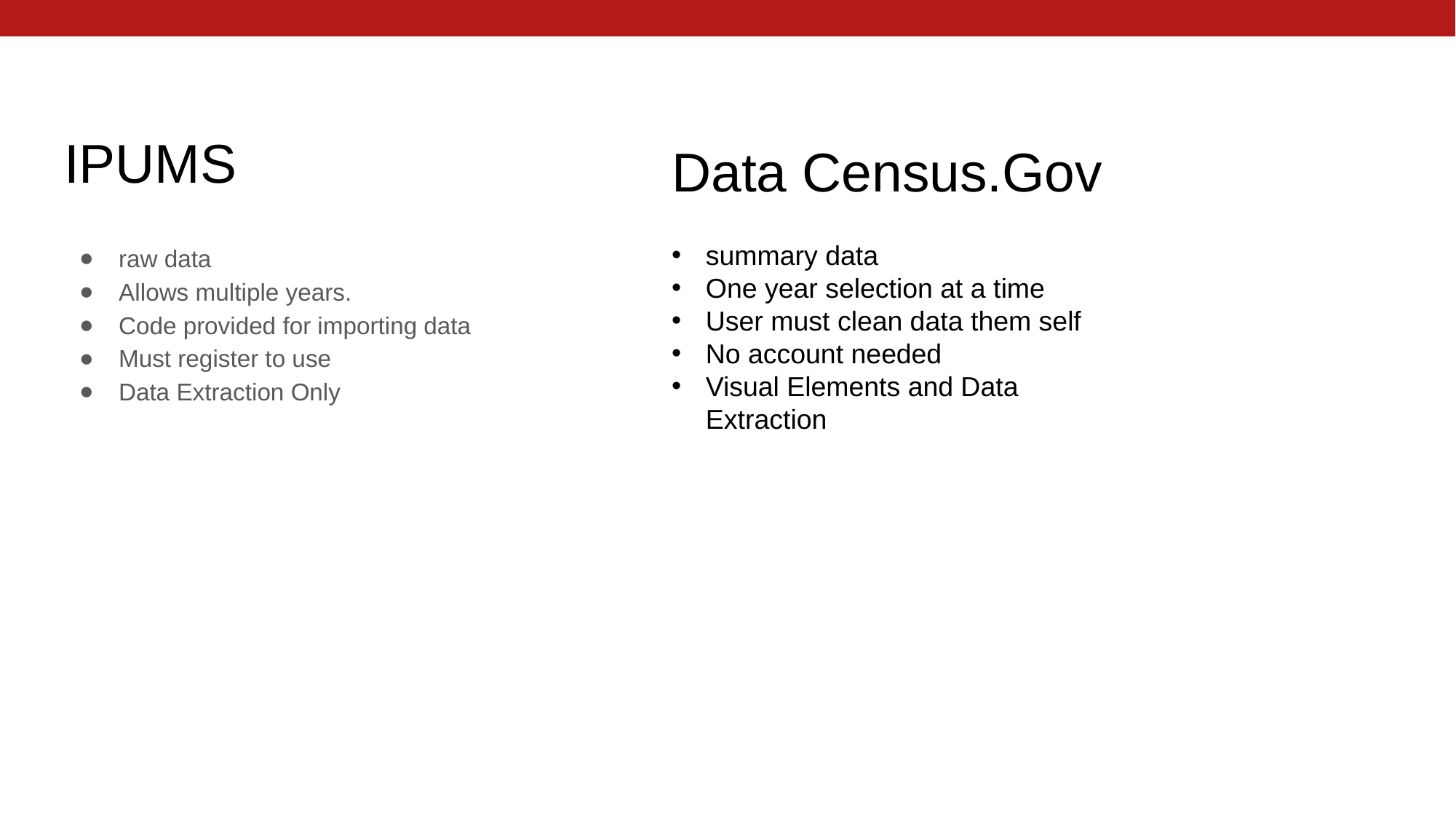

# IPUMS
Data Census.Gov
raw data
Allows multiple years.
Code provided for importing data
Must register to use
Data Extraction Only

summary data
One year selection at a time
User must clean data them self
No account needed
Visual Elements and Data Extraction